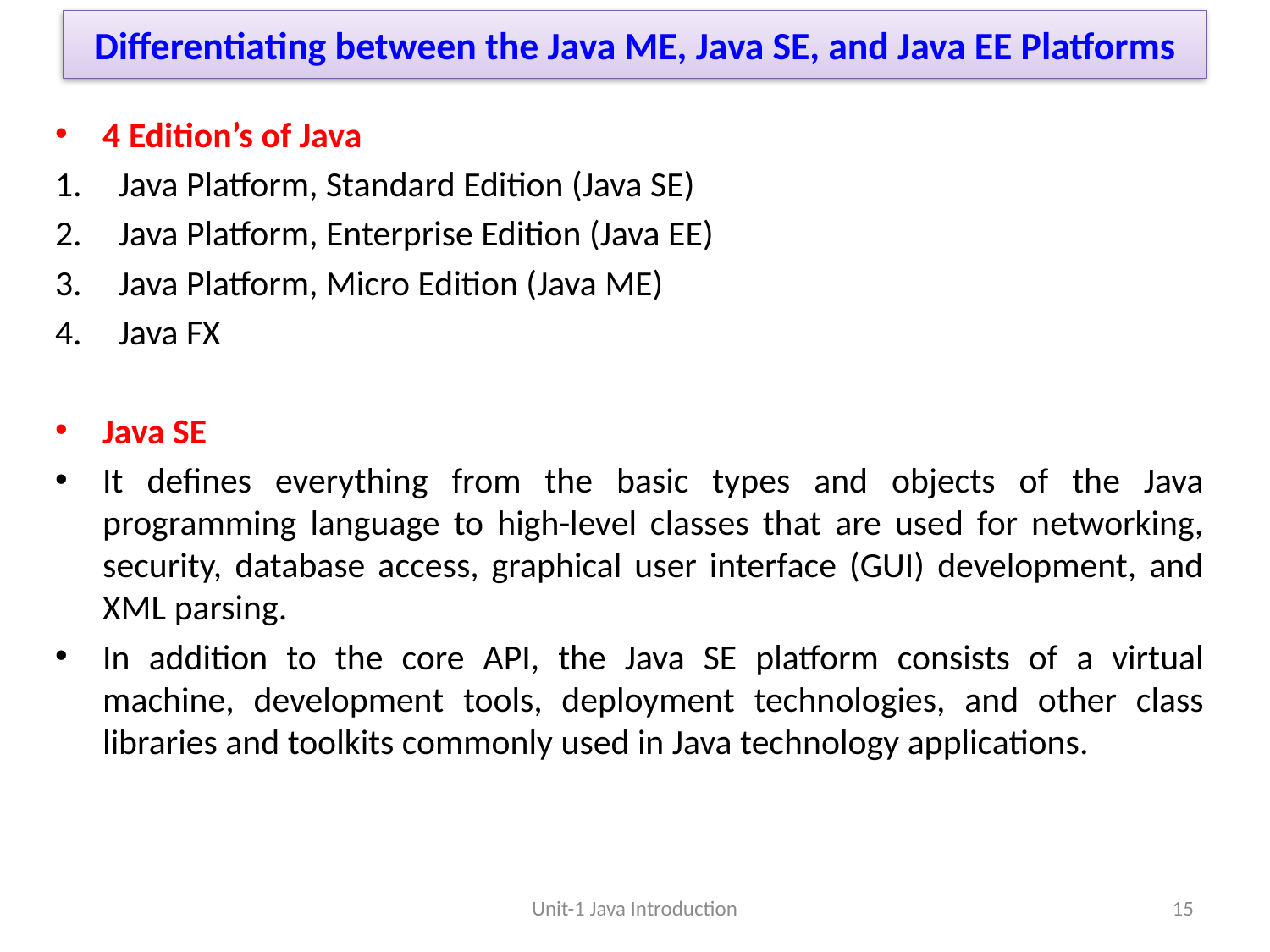

# Differentiating between the Java ME, Java SE, and Java EE Platforms
4 Edition’s of Java
Java Platform, Standard Edition (Java SE)
Java Platform, Enterprise Edition (Java EE)
Java Platform, Micro Edition (Java ME)
Java FX

Java SE
It defines everything from the basic types and objects of the Java programming language to high-level classes that are used for networking, security, database access, graphical user interface (GUI) development, and XML parsing.
In addition to the core API, the Java SE platform consists of a virtual machine, development tools, deployment technologies, and other class libraries and toolkits commonly used in Java technology applications.
Unit-1 Java Introduction
15